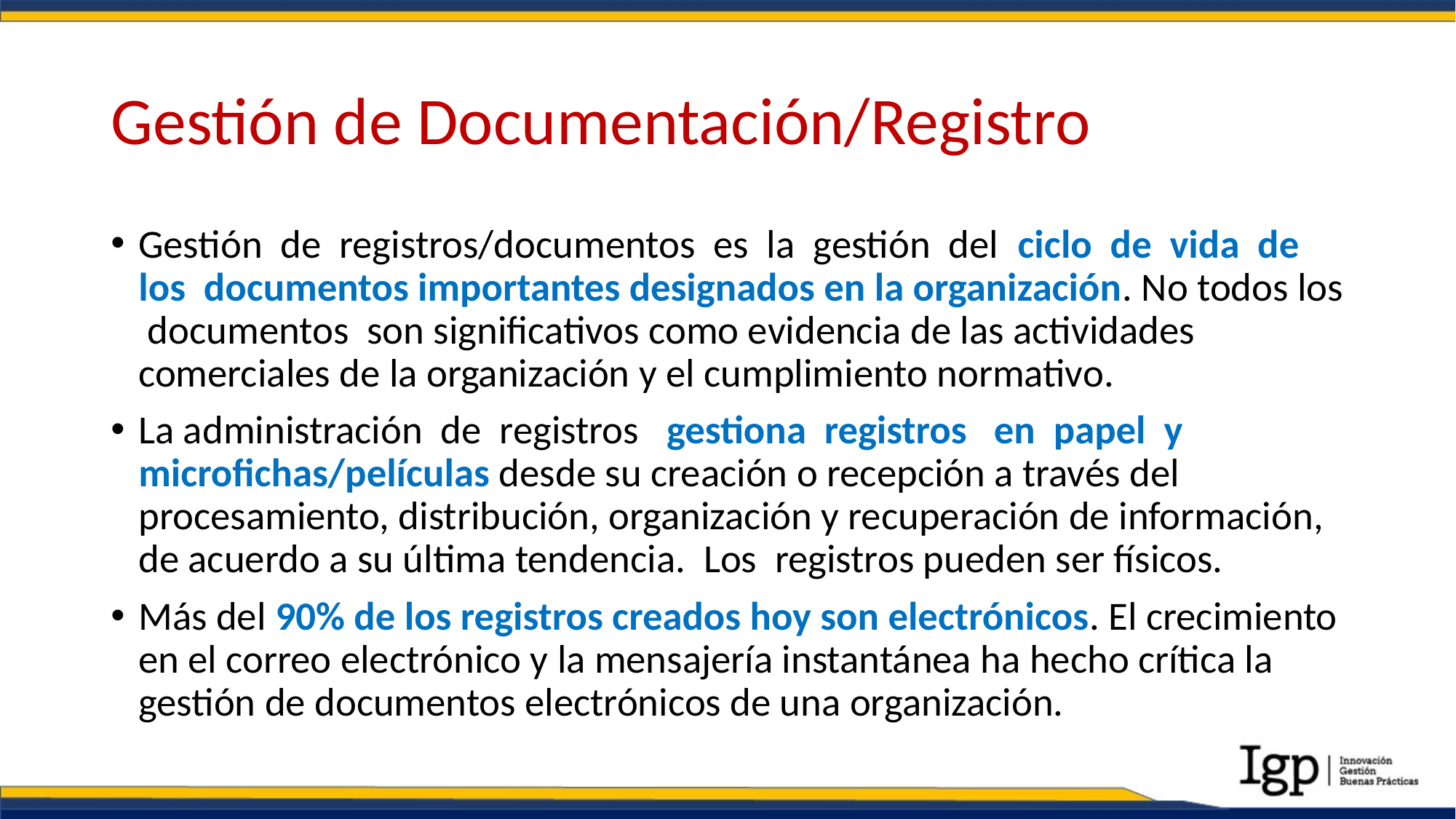

# Gestión de Documentación/Registro
Gestión  de  registros/documentos  es  la  gestión  del  ciclo  de  vida  de  los  documentos importantes designados en la organización. No todos los  documentos  son significativos como evidencia de las actividades comerciales de la organización y el cumplimiento normativo.
La administración  de  registros   gestiona  registros   en  papel  y  microfichas/películas desde su creación o recepción a través del procesamiento, distribución, organización y recuperación de información, de acuerdo a su última tendencia.  Los  registros pueden ser físicos.
Más del 90% de los registros creados hoy son electrónicos. El crecimiento en el correo electrónico y la mensajería instantánea ha hecho crítica la gestión de documentos electrónicos de una organización.